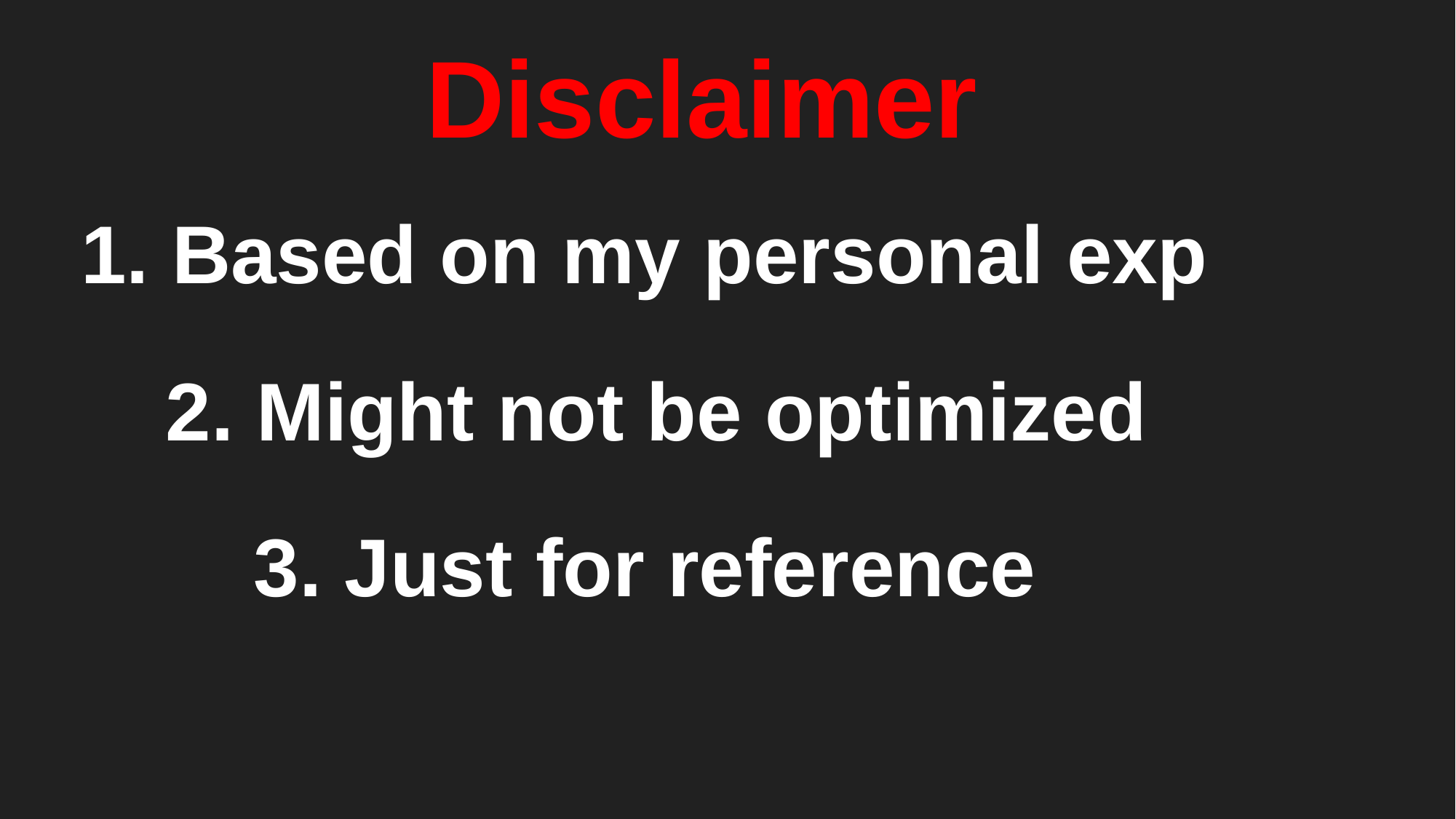

Disclaimer
1. Based on my personal exp
2. Might not be optimized
3. Just for reference